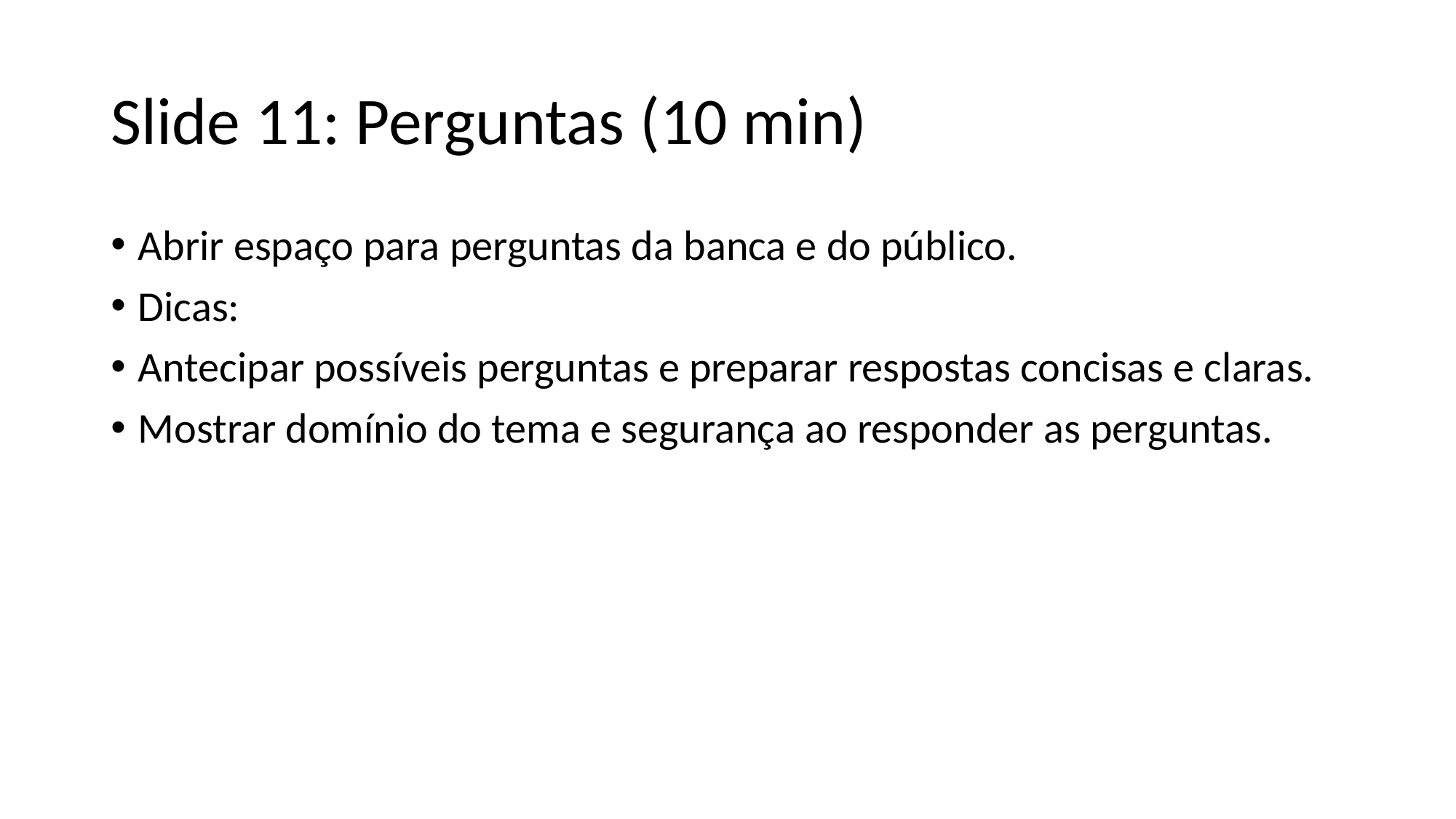

# Slide 11: Perguntas (10 min)
Abrir espaço para perguntas da banca e do público.
Dicas:
Antecipar possíveis perguntas e preparar respostas concisas e claras.
Mostrar domínio do tema e segurança ao responder as perguntas.